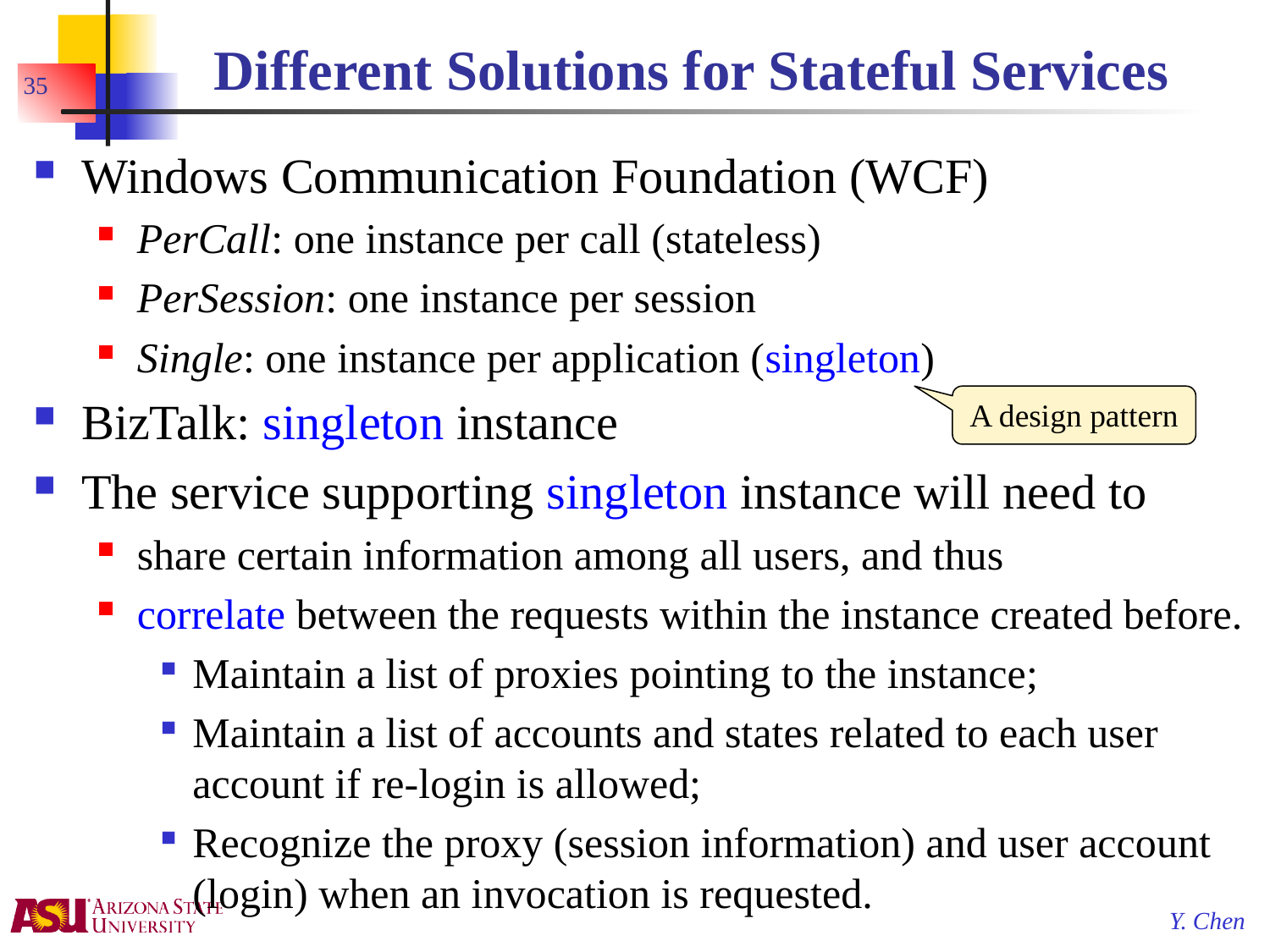

# Different Solutions for Stateful Services
35
Windows Communication Foundation (WCF)
PerCall: one instance per call (stateless)
PerSession: one instance per session
Single: one instance per application (singleton)
BizTalk: singleton instance
The service supporting singleton instance will need to
share certain information among all users, and thus
correlate between the requests within the instance created before.
Maintain a list of proxies pointing to the instance;
Maintain a list of accounts and states related to each user account if re-login is allowed;
Recognize the proxy (session information) and user account (login) when an invocation is requested.

A design pattern